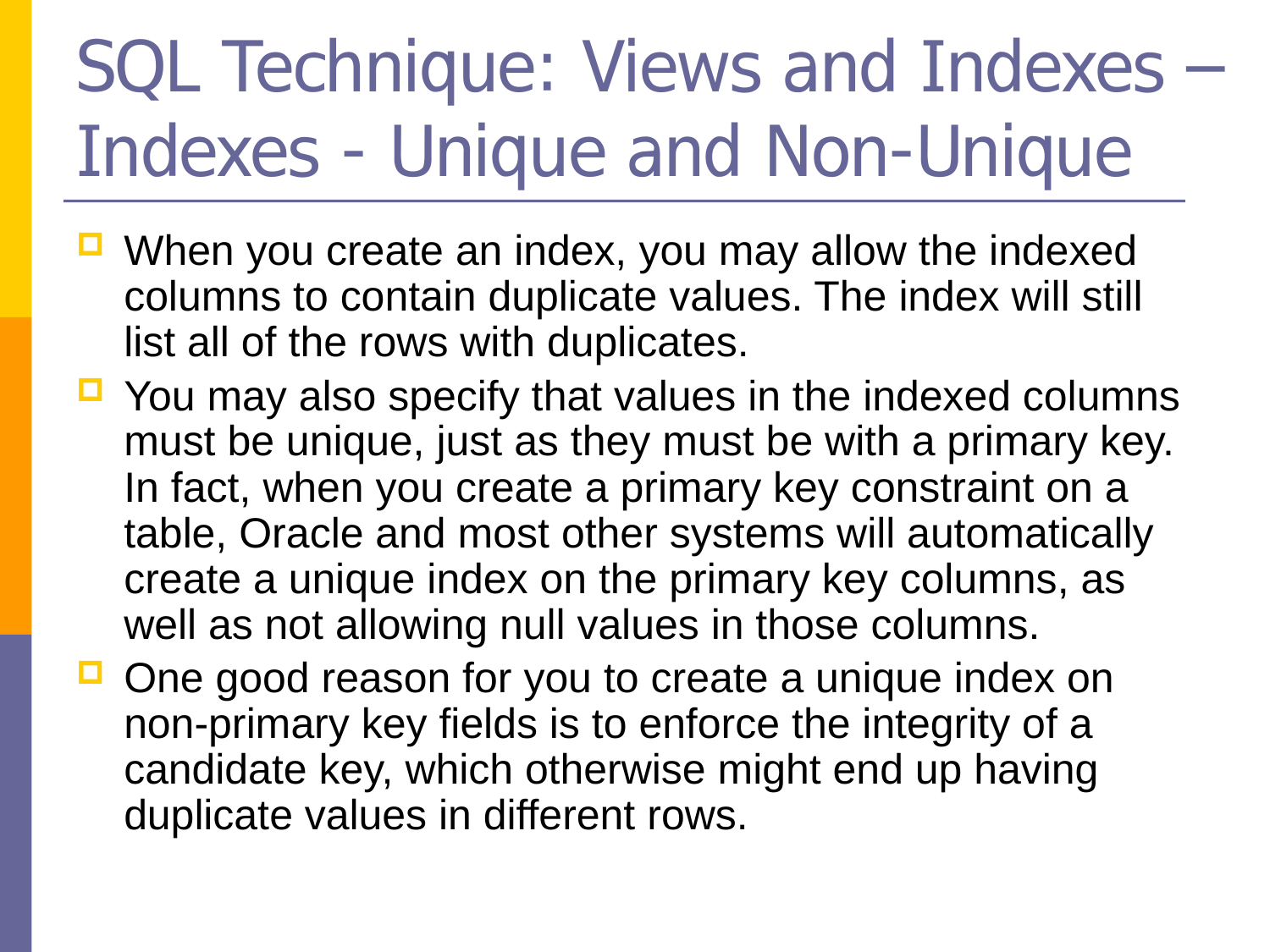

# SQL Technique: Views and Indexes – Indexes - Unique and Non-Unique
When you create an index, you may allow the indexed columns to contain duplicate values. The index will still list all of the rows with duplicates.
You may also specify that values in the indexed columns must be unique, just as they must be with a primary key. In fact, when you create a primary key constraint on a table, Oracle and most other systems will automatically create a unique index on the primary key columns, as well as not allowing null values in those columns.
One good reason for you to create a unique index on non-primary key fields is to enforce the integrity of a candidate key, which otherwise might end up having duplicate values in different rows.